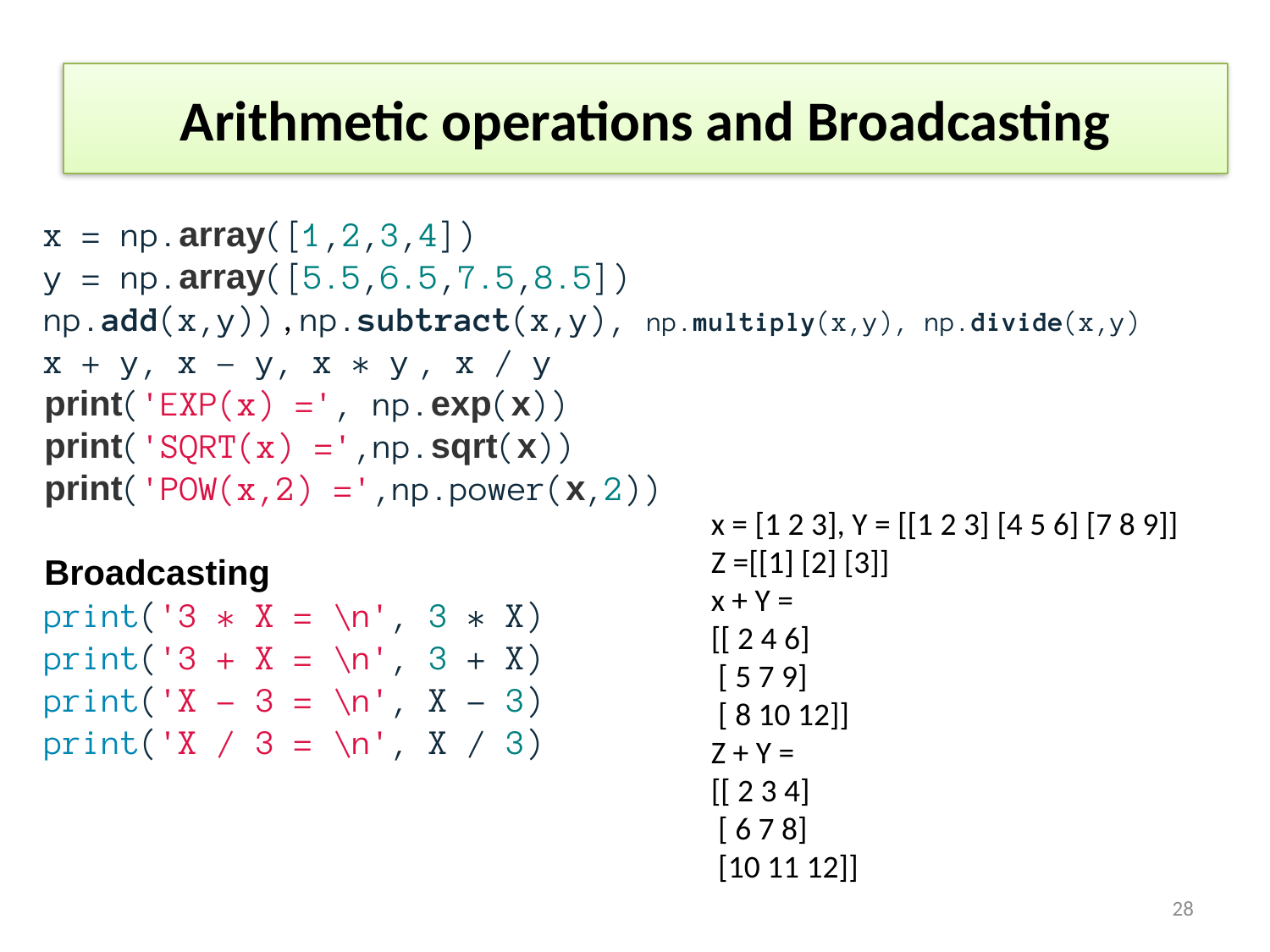

# Arithmetic operations and Broadcasting
x = np.array([1,2,3,4])
y = np.array([5.5,6.5,7.5,8.5])
np.add(x,y)) , np.subtract(x,y), np.multiply(x,y), np.divide(x,y)
x + y, x – y, x * y , x / y
print('EXP(x) =', np.exp(x))
print('SQRT(x) =',np.sqrt(x))
print('POW(x,2) =',np.power(x,2))

Broadcasting
print('3 * X = \n', 3 * X)
print('3 + X = \n', 3 + X)
print('X - 3 = \n', X - 3)
print('X / 3 = \n', X / 3)
x = [1 2 3], Y = [[1 2 3] [4 5 6] [7 8 9]]
Z =[[1] [2] [3]]
x + Y =
[[ 2 4 6]
 [ 5 7 9]
 [ 8 10 12]]
Z + Y =
[[ 2 3 4]
 [ 6 7 8]
 [10 11 12]]

28